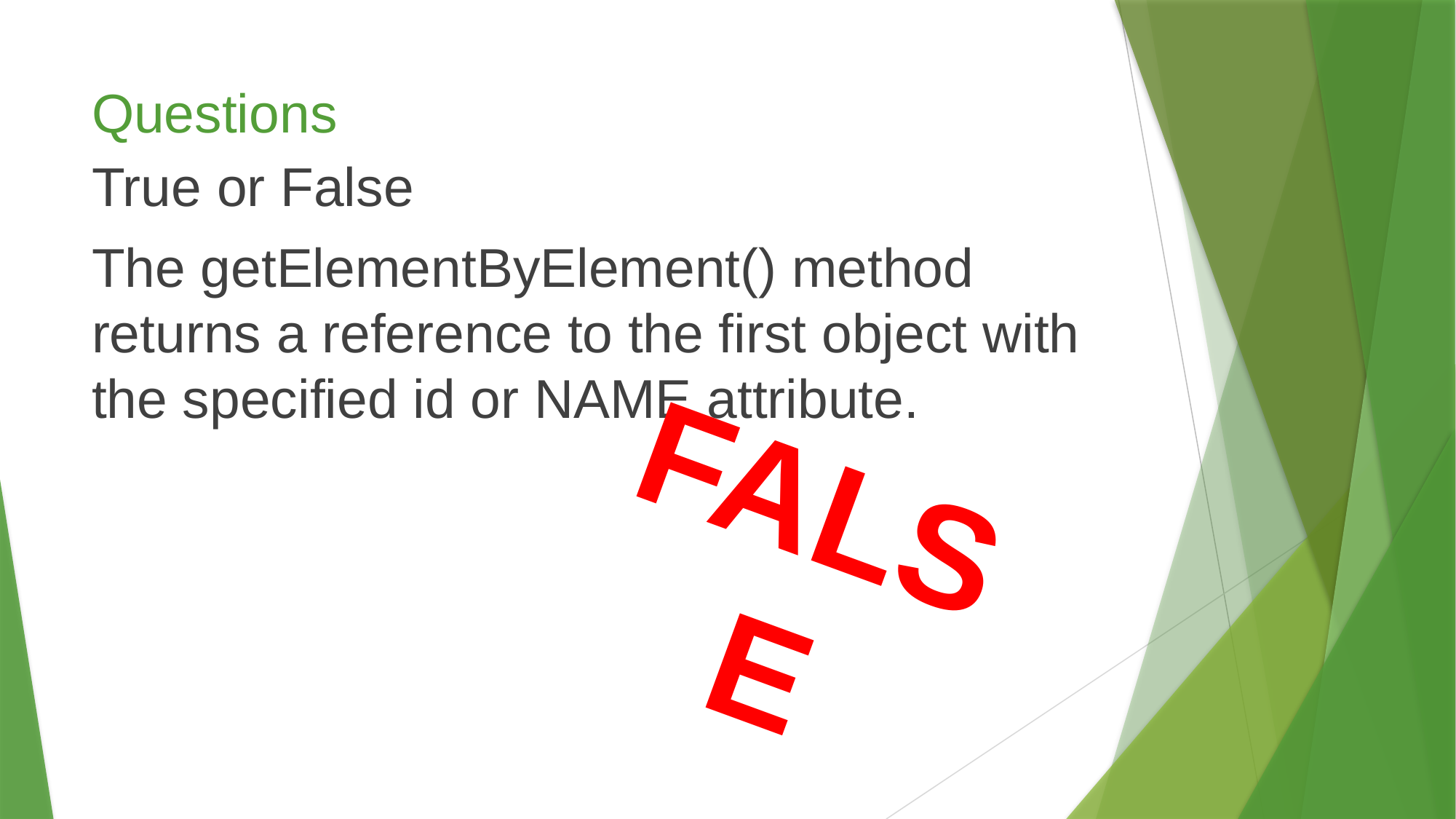

# Questions
True or False
The getElementByElement() method returns a reference to the first object with the specified id or NAME attribute.
FALSE